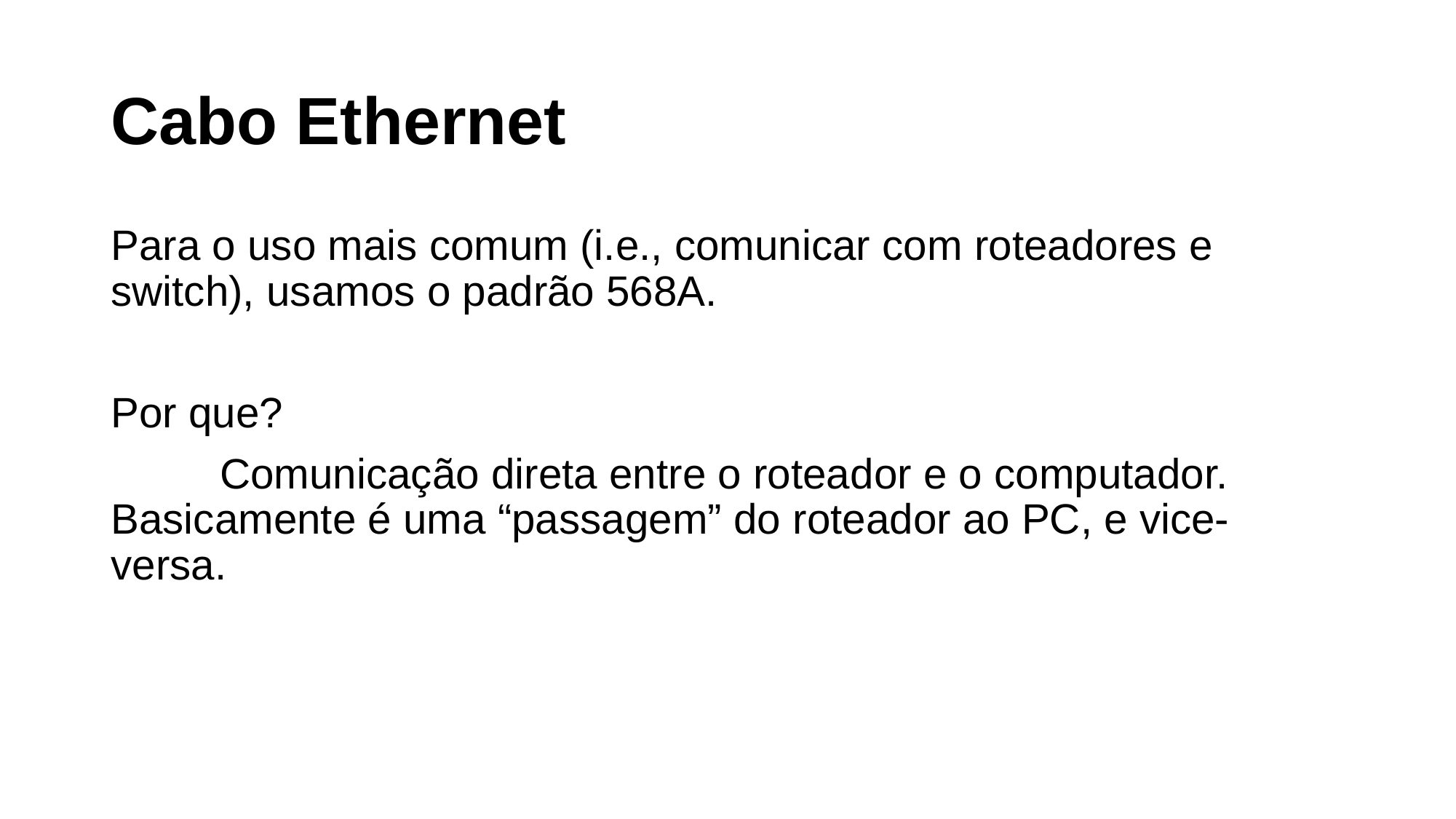

# Cabo Ethernet
Para o uso mais comum (i.e., comunicar com roteadores e switch), usamos o padrão 568A.

Por que?
	Comunicação direta entre o roteador e o computador. Basicamente é uma “passagem” do roteador ao PC, e vice-versa.